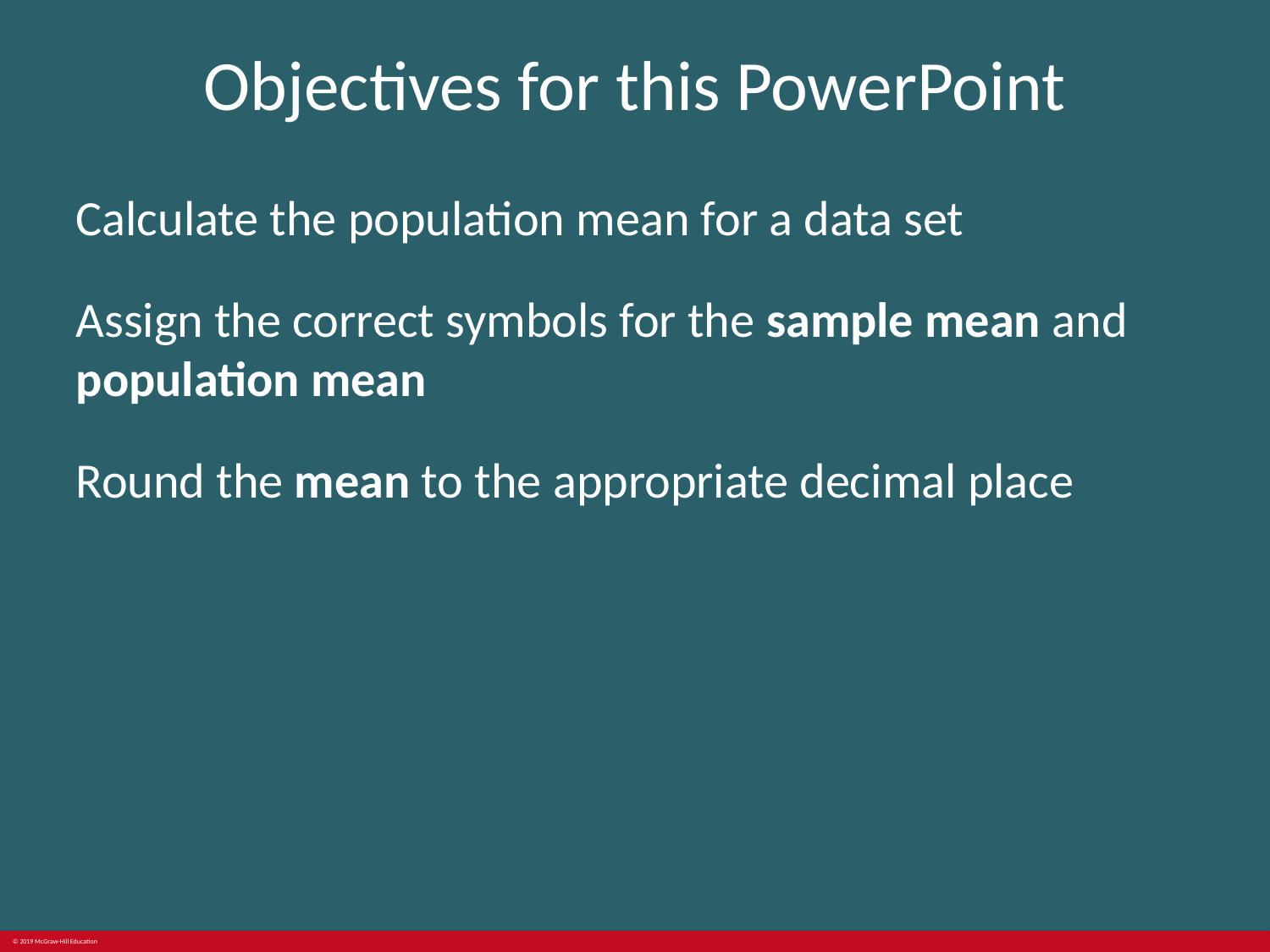

# Objectives for this PowerPoint
Calculate the population mean for a data set
Assign the correct symbols for the sample mean and population mean
Round the mean to the appropriate decimal place